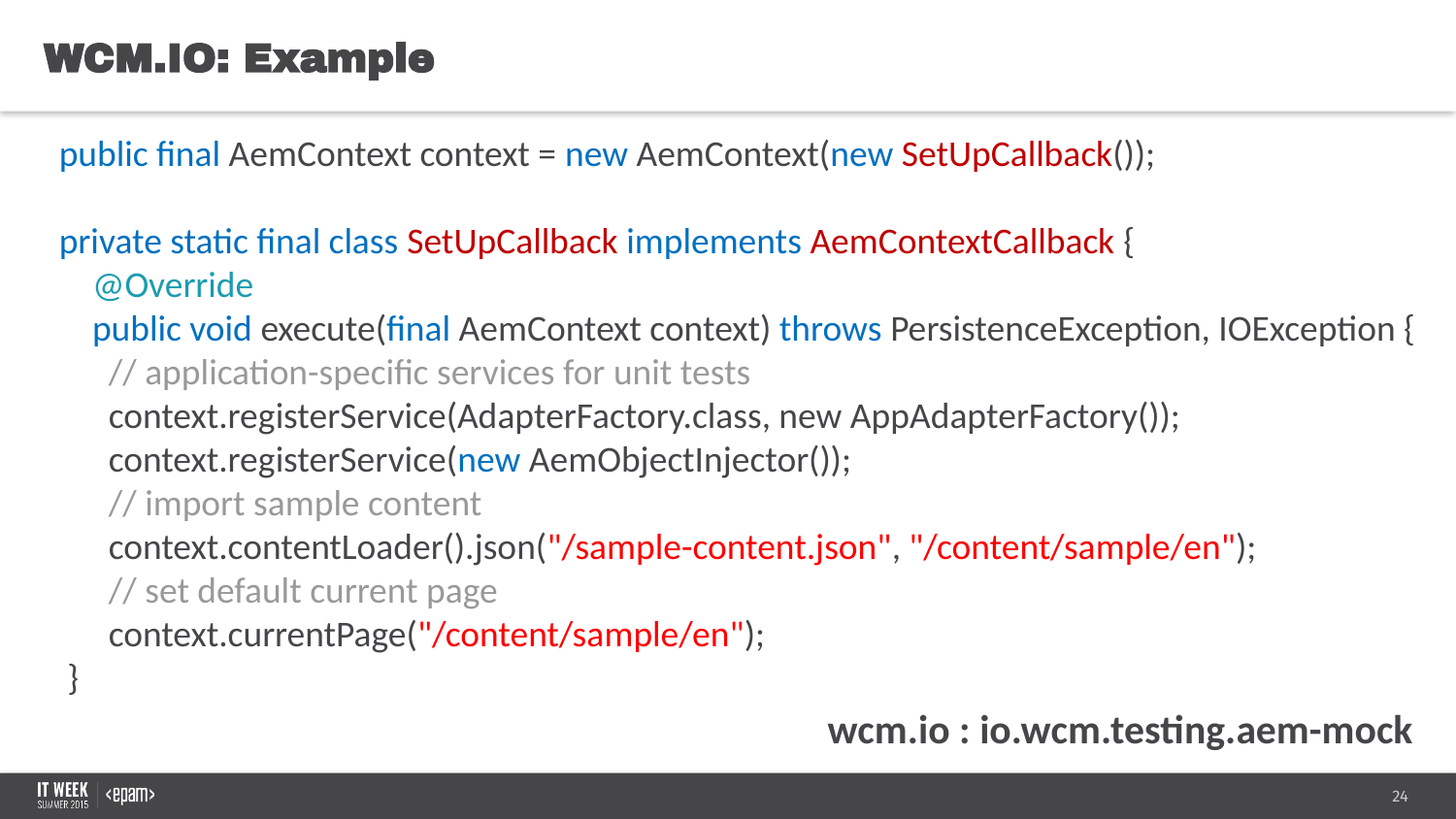

WCM.IO: Example

public final AemContext context = new AemContext(new SetUpCallback());

private static final class SetUpCallback implements AemContextCallback {
    @Override
    public void execute(final AemContext context) throws PersistenceException, IOException {
      // application-specific services for unit tests
      context.registerService(AdapterFactory.class, new AppAdapterFactory());
      context.registerService(new AemObjectInjector());
      // import sample content
      context.contentLoader().json("/sample-content.json", "/content/sample/en");
      // set default current page
      context.currentPage("/content/sample/en");
 }
wcm.io : io.wcm.testing.aem-mock